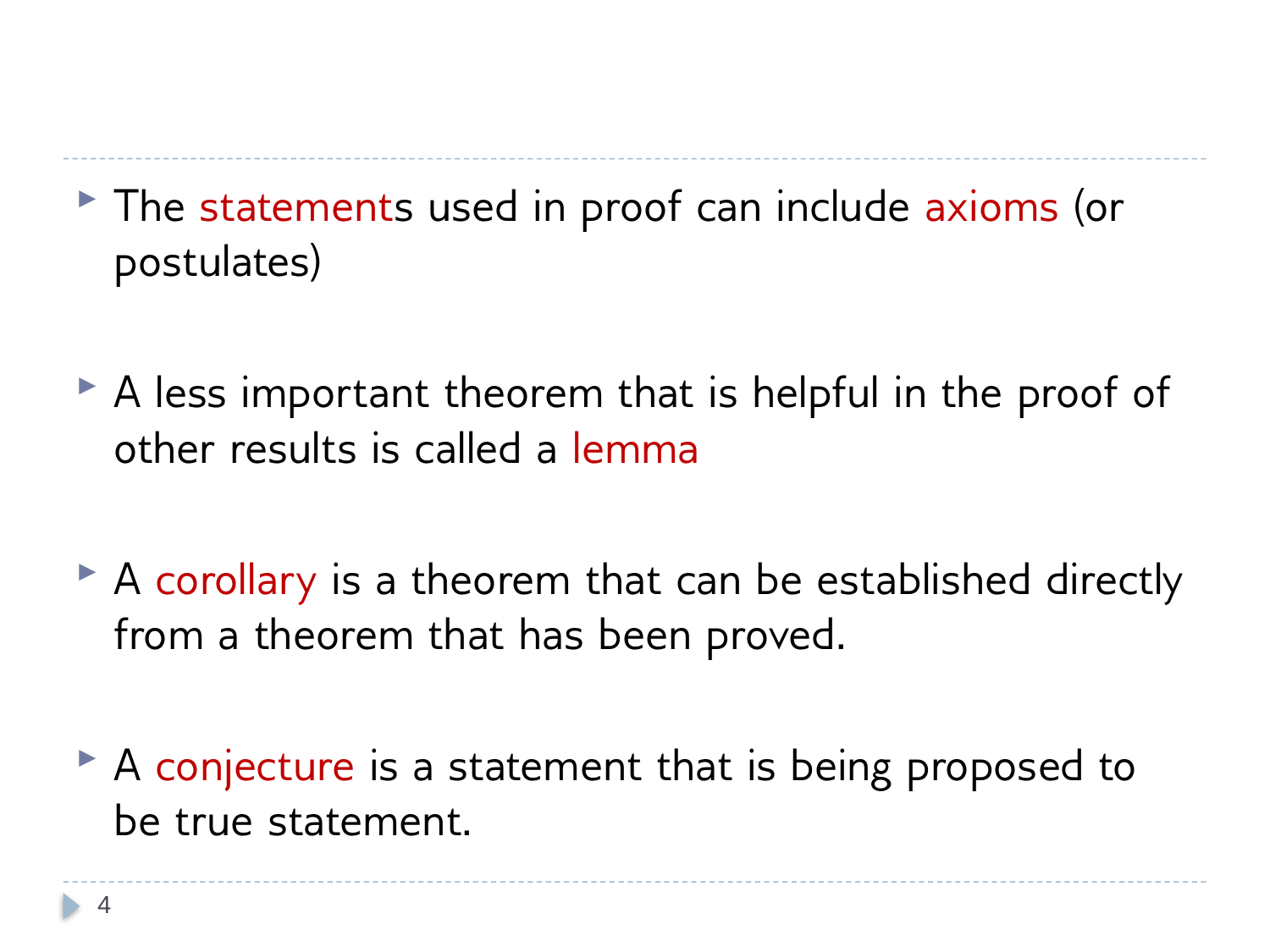

#
The statements used in proof can include axioms (or postulates)

A less important theorem that is helpful in the proof of other results is called a lemma

A corollary is a theorem that can be established directly from a theorem that has been proved.

A conjecture is a statement that is being proposed to be true statement.
4